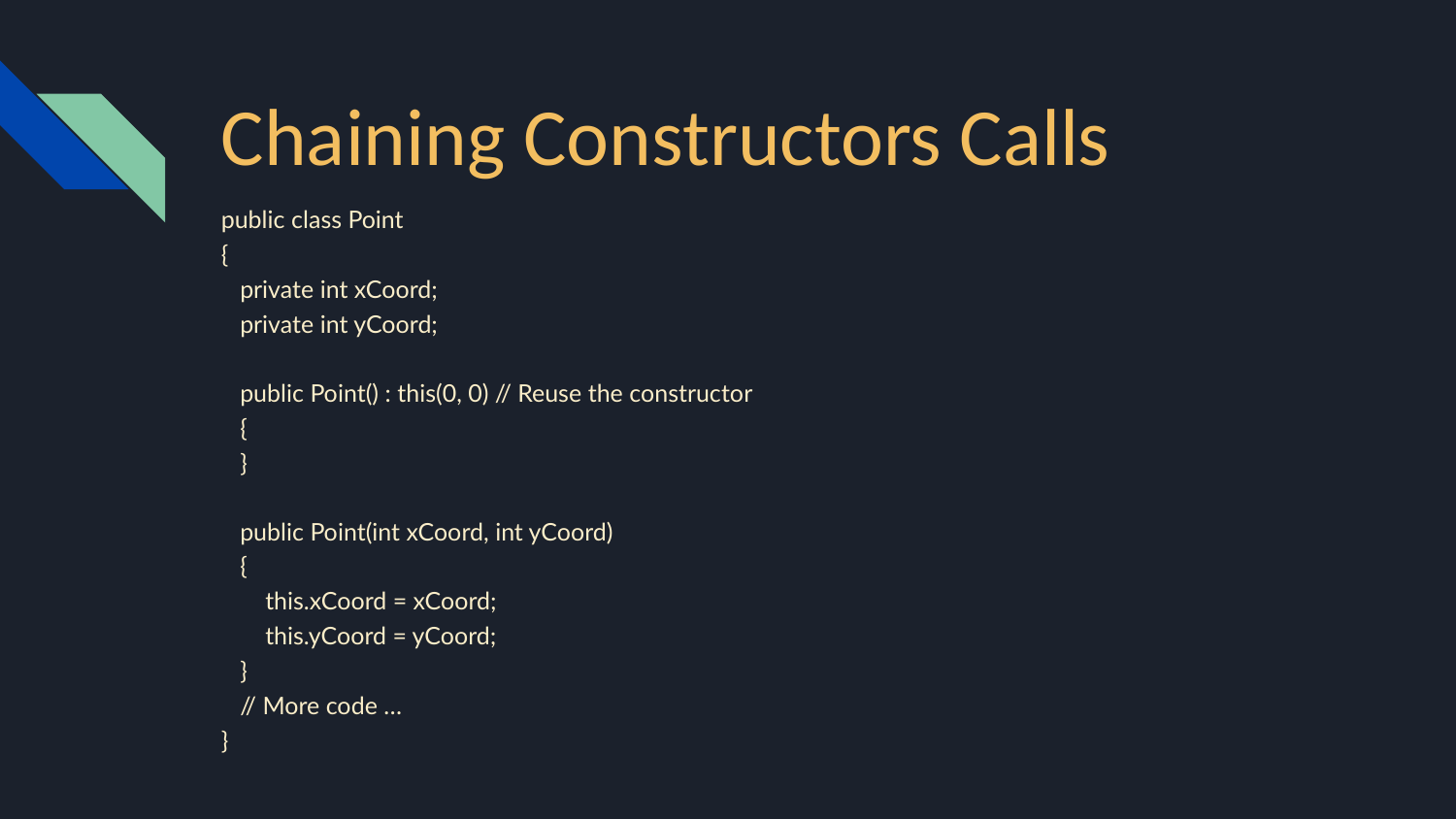

# Chaining Constructors Calls

public class Point
{
   private int xCoord;
   private int yCoord;

   public Point() : this(0, 0) // Reuse the constructor
   {
   }

   public Point(int xCoord, int yCoord)
   {
       this.xCoord = xCoord;
       this.yCoord = yCoord;
   }
   // More code …
}